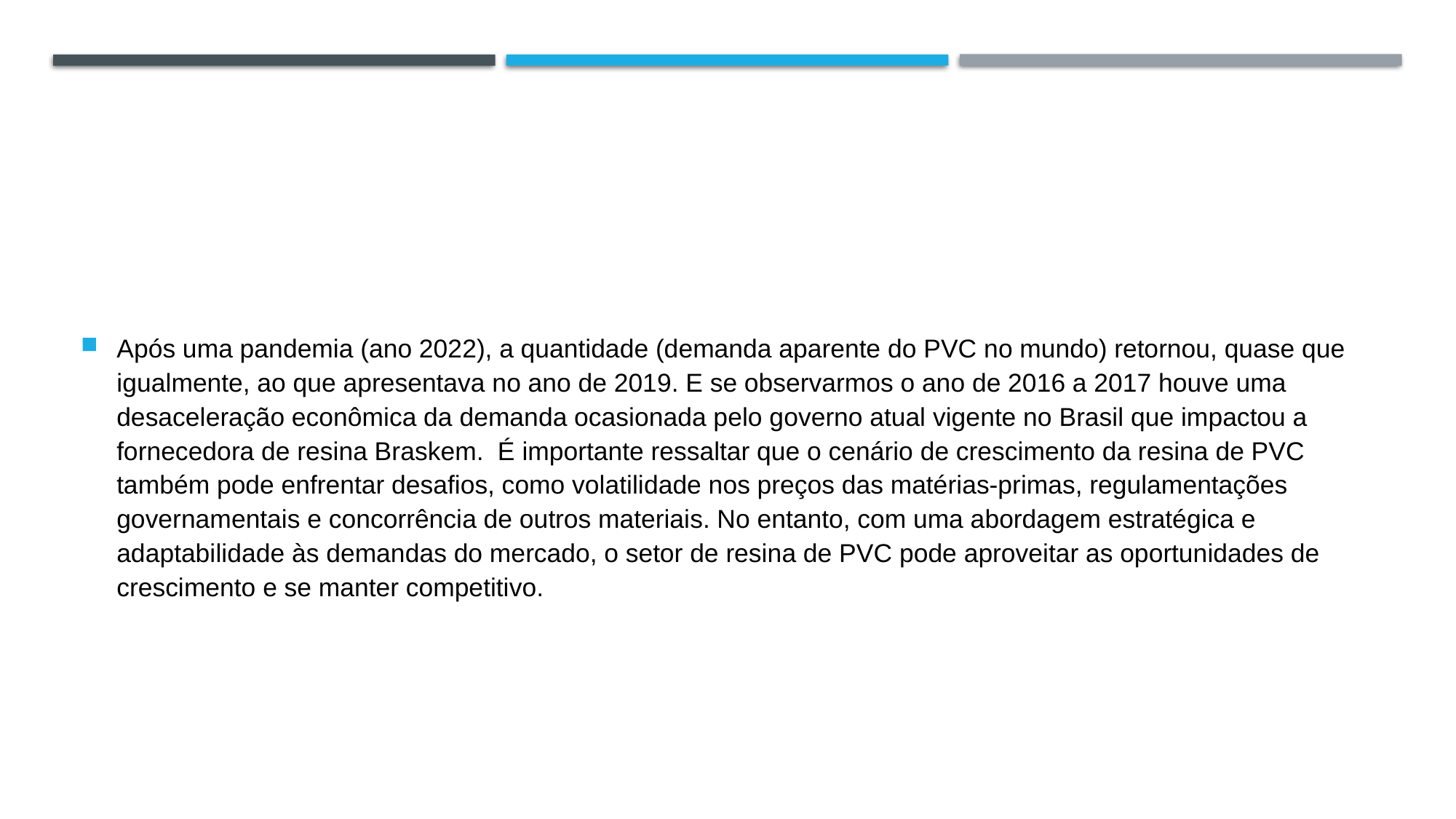

#
Após uma pandemia (ano 2022), a quantidade (demanda aparente do PVC no mundo) retornou, quase que igualmente, ao que apresentava no ano de 2019. E se observarmos o ano de 2016 a 2017 houve uma desaceleração econômica da demanda ocasionada pelo governo atual vigente no Brasil que impactou a fornecedora de resina Braskem.  É importante ressaltar que o cenário de crescimento da resina de PVC também pode enfrentar desafios, como volatilidade nos preços das matérias-primas, regulamentações governamentais e concorrência de outros materiais. No entanto, com uma abordagem estratégica e adaptabilidade às demandas do mercado, o setor de resina de PVC pode aproveitar as oportunidades de crescimento e se manter competitivo.